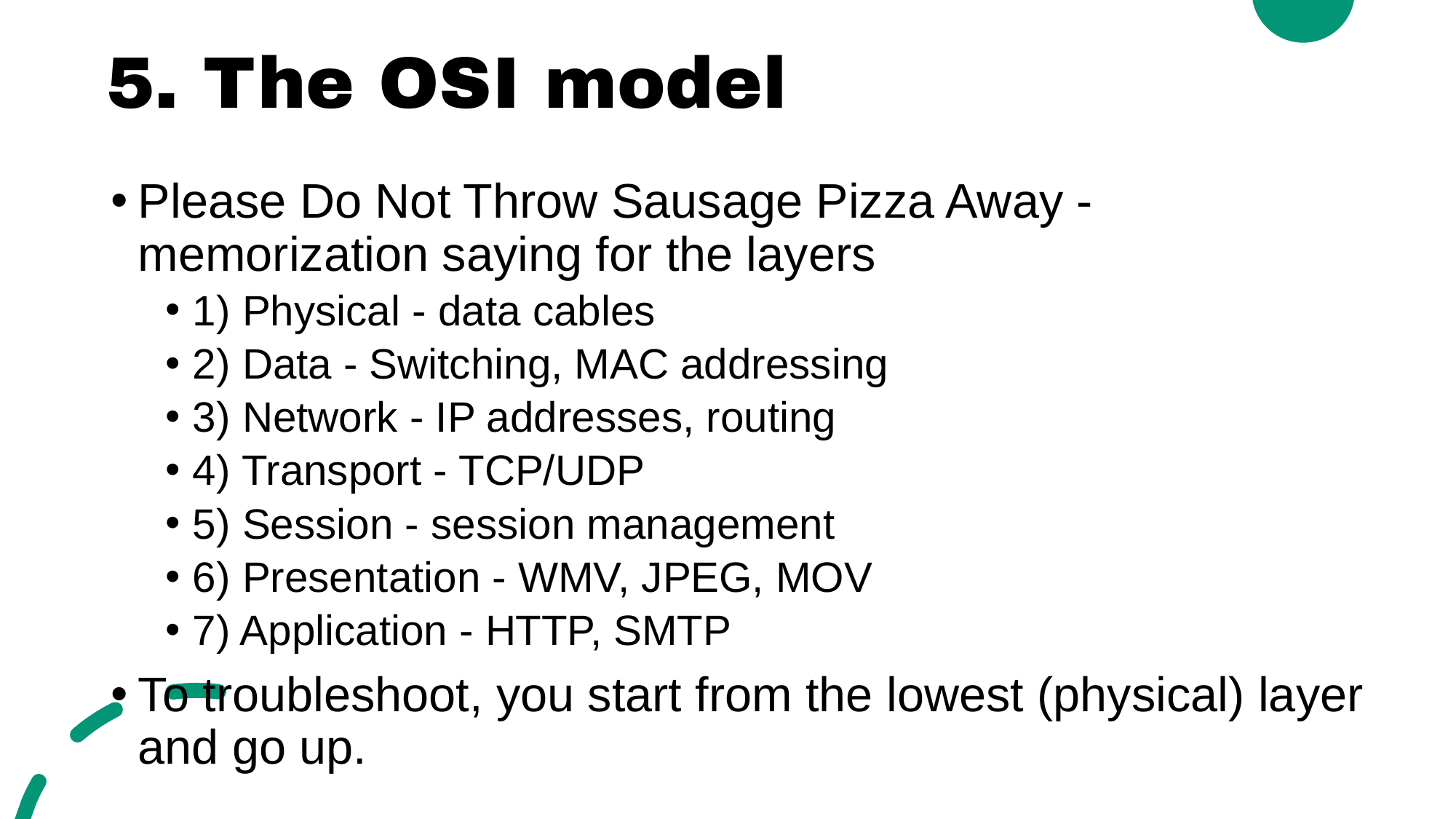

# 5. The OSI model
Please Do Not Throw Sausage Pizza Away - memorization saying for the layers
1) Physical - data cables
2) Data - Switching, MAC addressing
3) Network - IP addresses, routing
4) Transport - TCP/UDP
5) Session - session management
6) Presentation - WMV, JPEG, MOV
7) Application - HTTP, SMTP
To troubleshoot, you start from the lowest (physical) layer and go up.